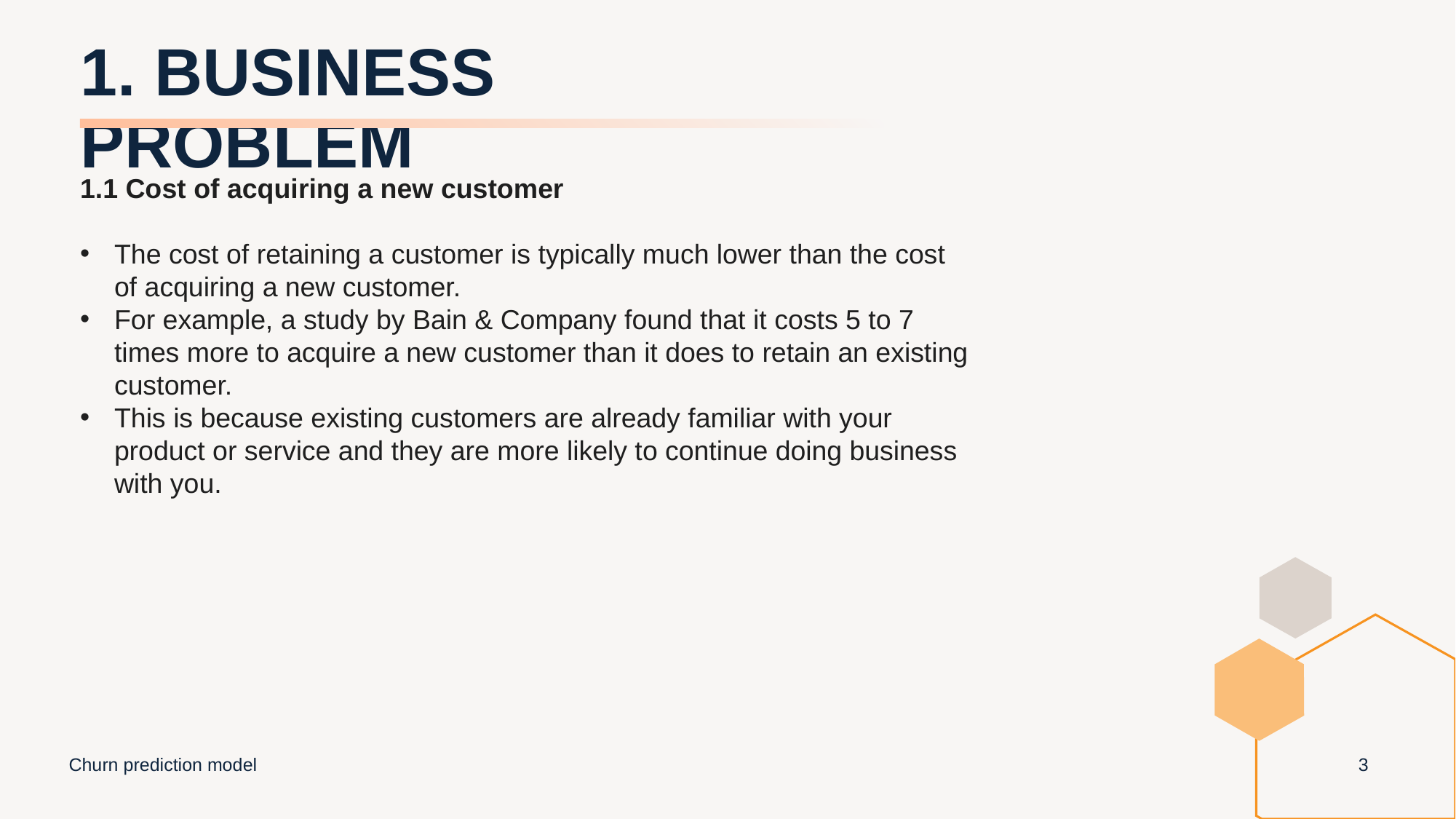

# 1. BUSINESS PROBLEM

1.1 Cost of acquiring a new customer

The cost of retaining a customer is typically much lower than the cost of acquiring a new customer.
For example, a study by Bain & Company found that it costs 5 to 7 times more to acquire a new customer than it does to retain an existing customer.
This is because existing customers are already familiar with your product or service and they are more likely to continue doing business with you.
Churn prediction model
3